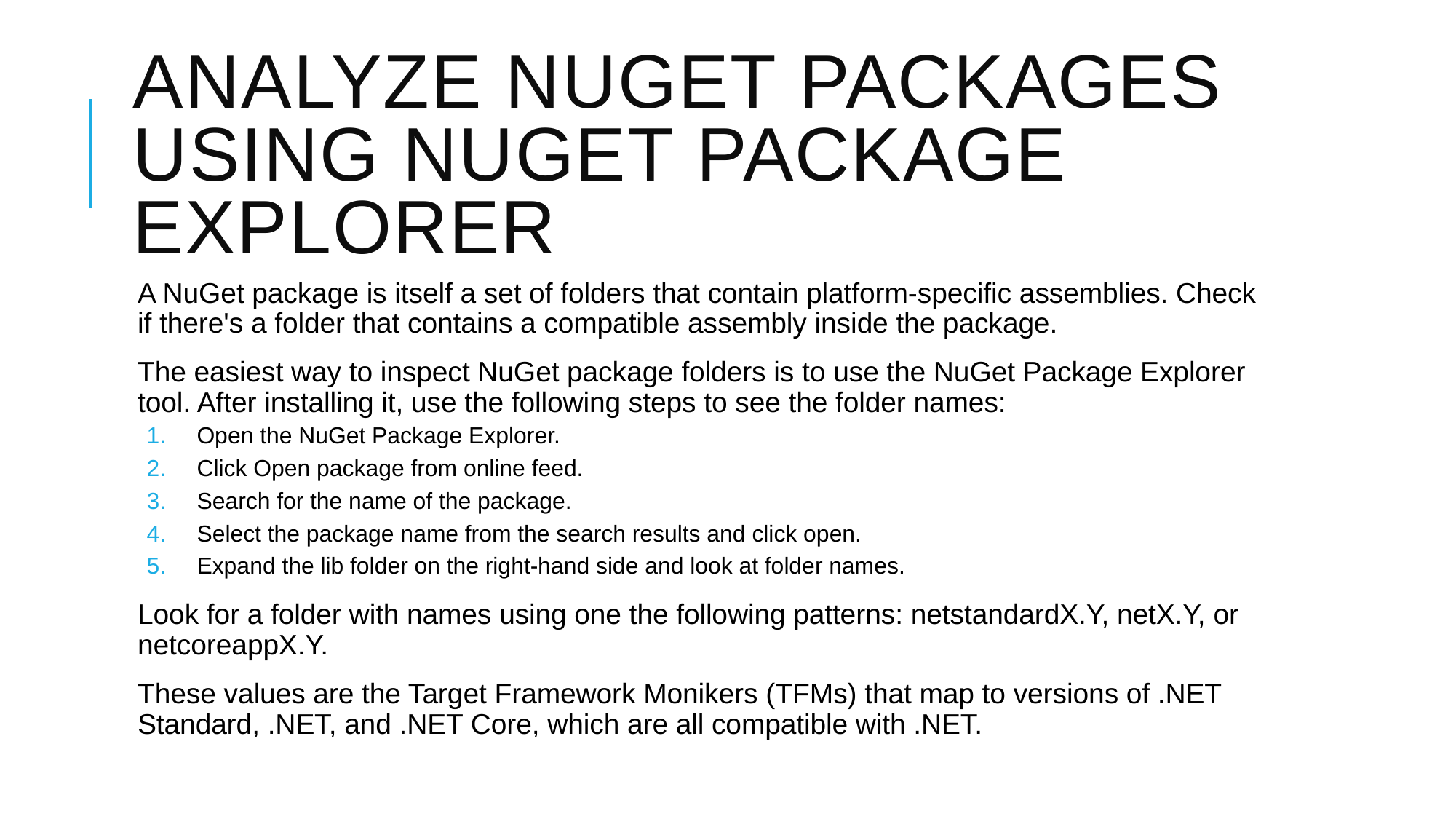

# Analyze NuGet packages using NuGet Package Explorer
A NuGet package is itself a set of folders that contain platform-specific assemblies. Check if there's a folder that contains a compatible assembly inside the package.
The easiest way to inspect NuGet package folders is to use the NuGet Package Explorer tool. After installing it, use the following steps to see the folder names:
Open the NuGet Package Explorer.
Click Open package from online feed.
Search for the name of the package.
Select the package name from the search results and click open.
Expand the lib folder on the right-hand side and look at folder names.
Look for a folder with names using one the following patterns: netstandardX.Y, netX.Y, or netcoreappX.Y.
These values are the Target Framework Monikers (TFMs) that map to versions of .NET Standard, .NET, and .NET Core, which are all compatible with .NET.